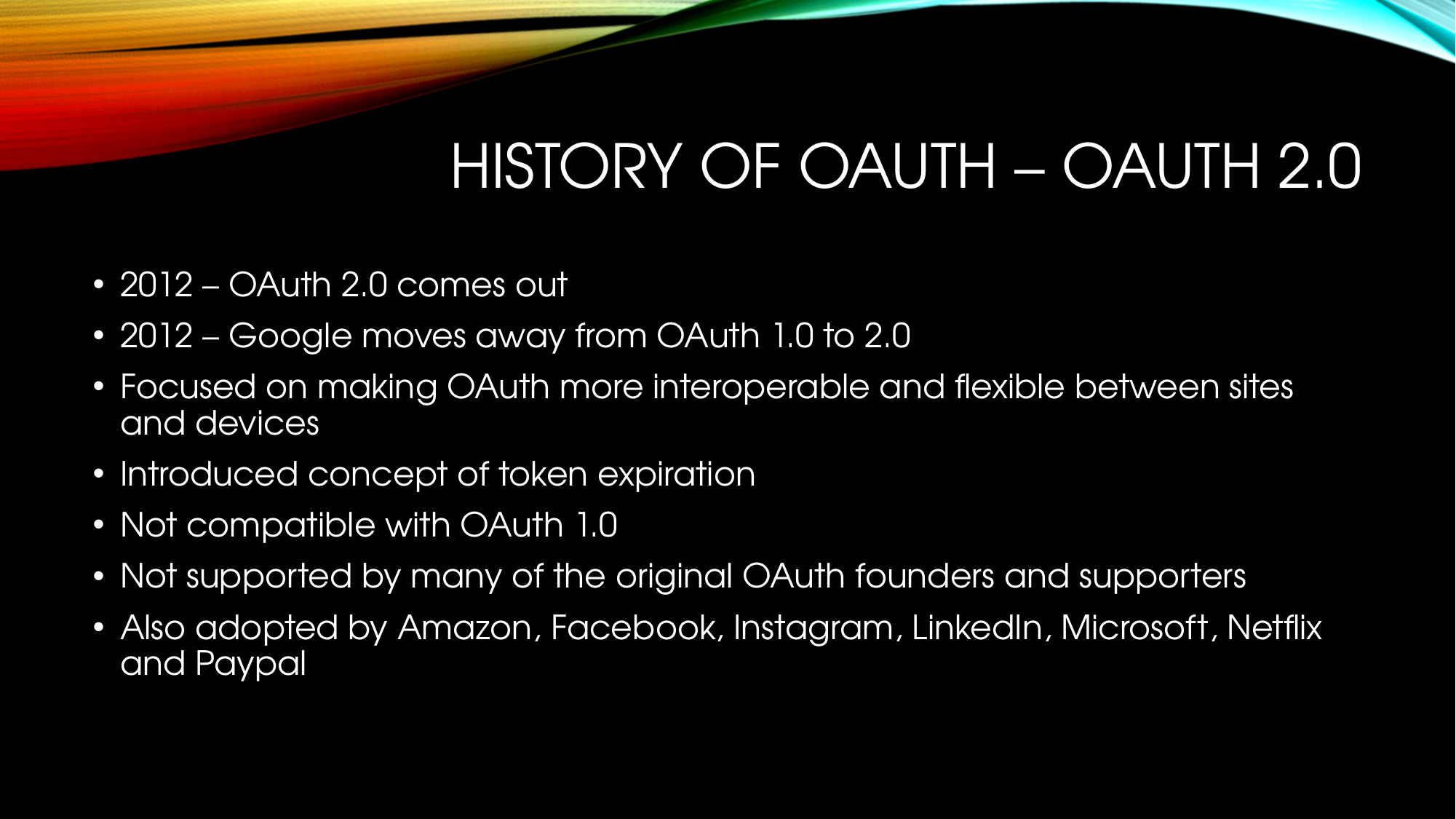

# History of Oauth – Oauth 2.0
2012 – OAuth 2.0 comes out
2012 – Google moves away from OAuth 1.0 to 2.0
Focused on making OAuth more interoperable and flexible between sites and devices
Introduced concept of token expiration
Not compatible with OAuth 1.0
Not supported by many of the original OAuth founders and supporters
Also adopted by Amazon, Facebook, Instagram, LinkedIn, Microsoft, Netflix and Paypal